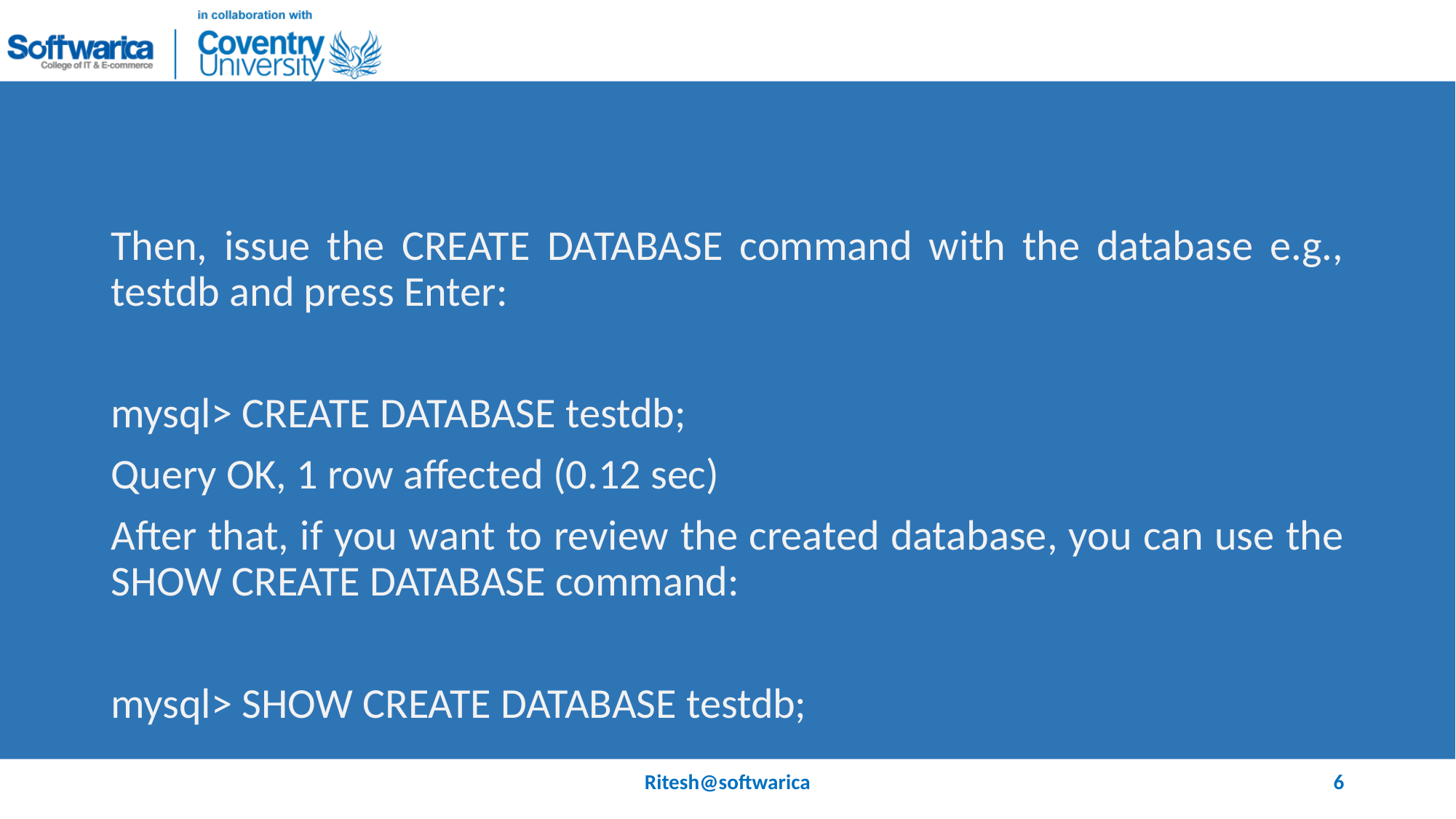

#
Then, issue the CREATE DATABASE command with the database e.g., testdb and press Enter:

mysql> CREATE DATABASE testdb;
Query OK, 1 row affected (0.12 sec)
After that, if you want to review the created database, you can use the SHOW CREATE DATABASE command:

mysql> SHOW CREATE DATABASE testdb;
Ritesh@softwarica
6